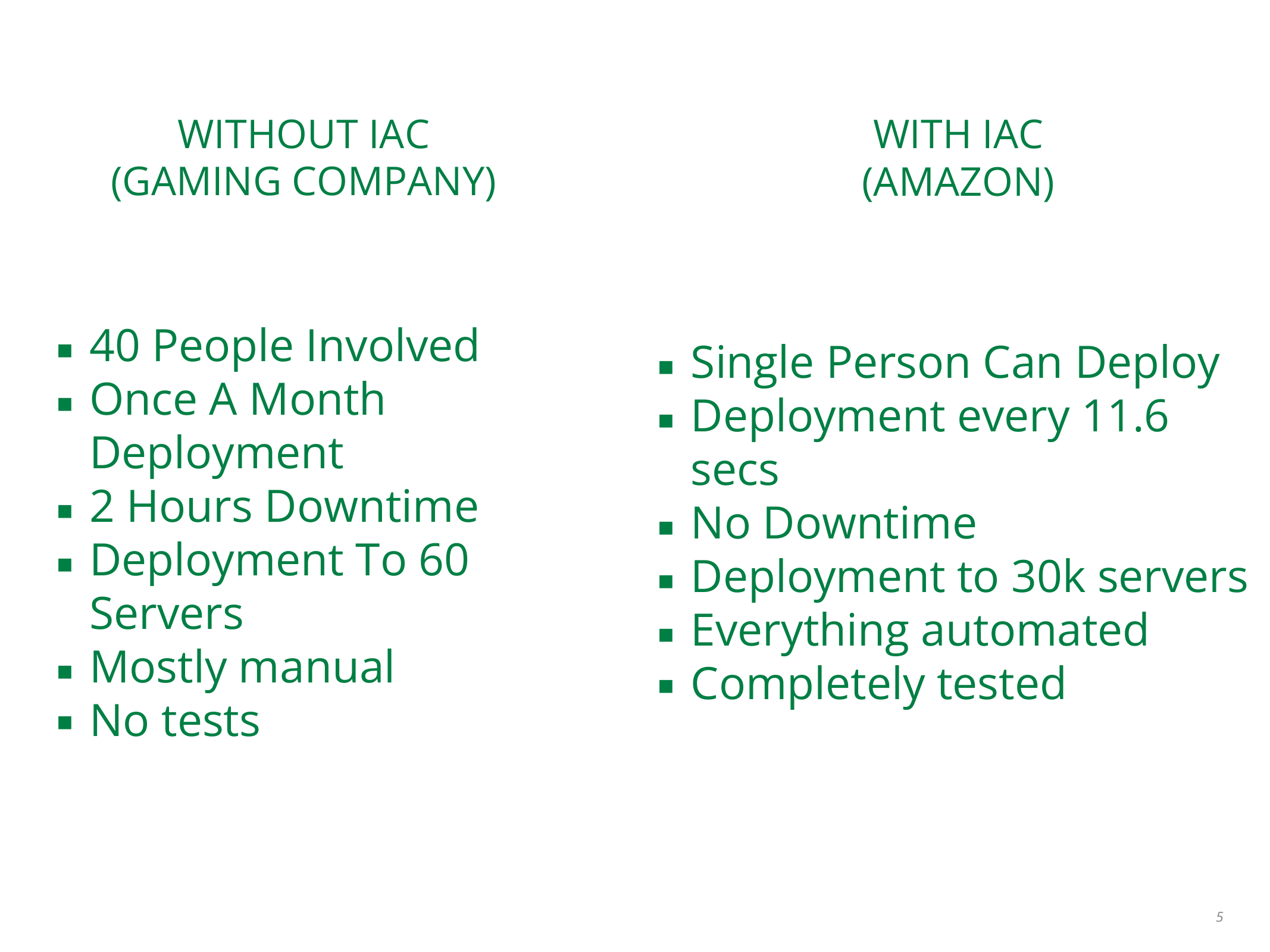

WITH IAC
(AMAZON)
WITHOUT IAC
(GAMING COMPANY)
40 People Involved
Once A Month Deployment
2 Hours Downtime
Deployment To 60 Servers
Mostly manual
No tests
Single Person Can Deploy
Deployment every 11.6 secs
No Downtime
Deployment to 30k servers
Everything automated
Completely tested

5